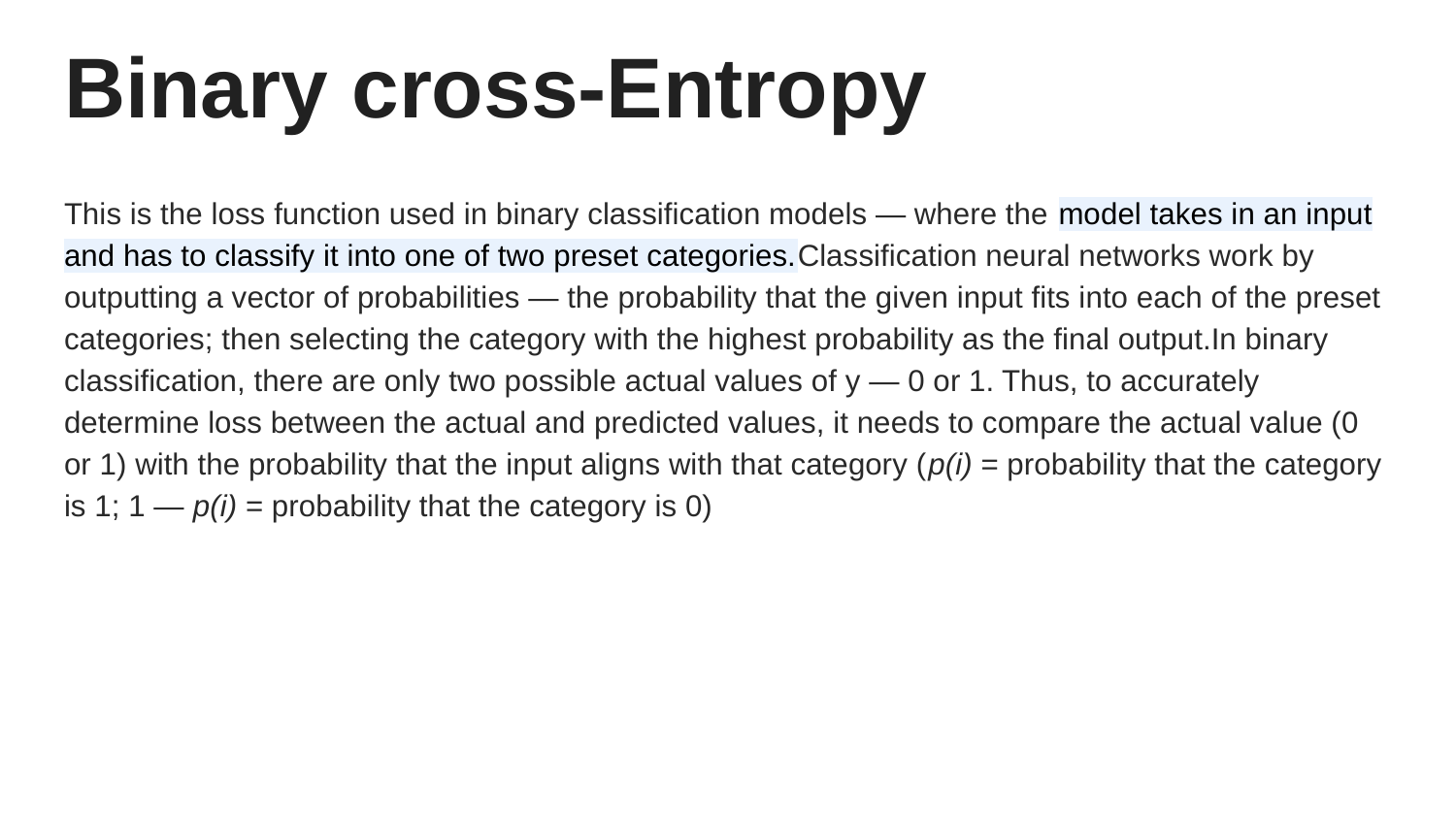

# Binary cross-Entropy
This is the loss function used in binary classification models — where the model takes in an input and has to classify it into one of two preset categories.Classification neural networks work by outputting a vector of probabilities — the probability that the given input fits into each of the preset categories; then selecting the category with the highest probability as the final output.In binary classification, there are only two possible actual values of y — 0 or 1. Thus, to accurately determine loss between the actual and predicted values, it needs to compare the actual value (0 or 1) with the probability that the input aligns with that category (p(i) = probability that the category is 1; 1 — p(i) = probability that the category is 0)